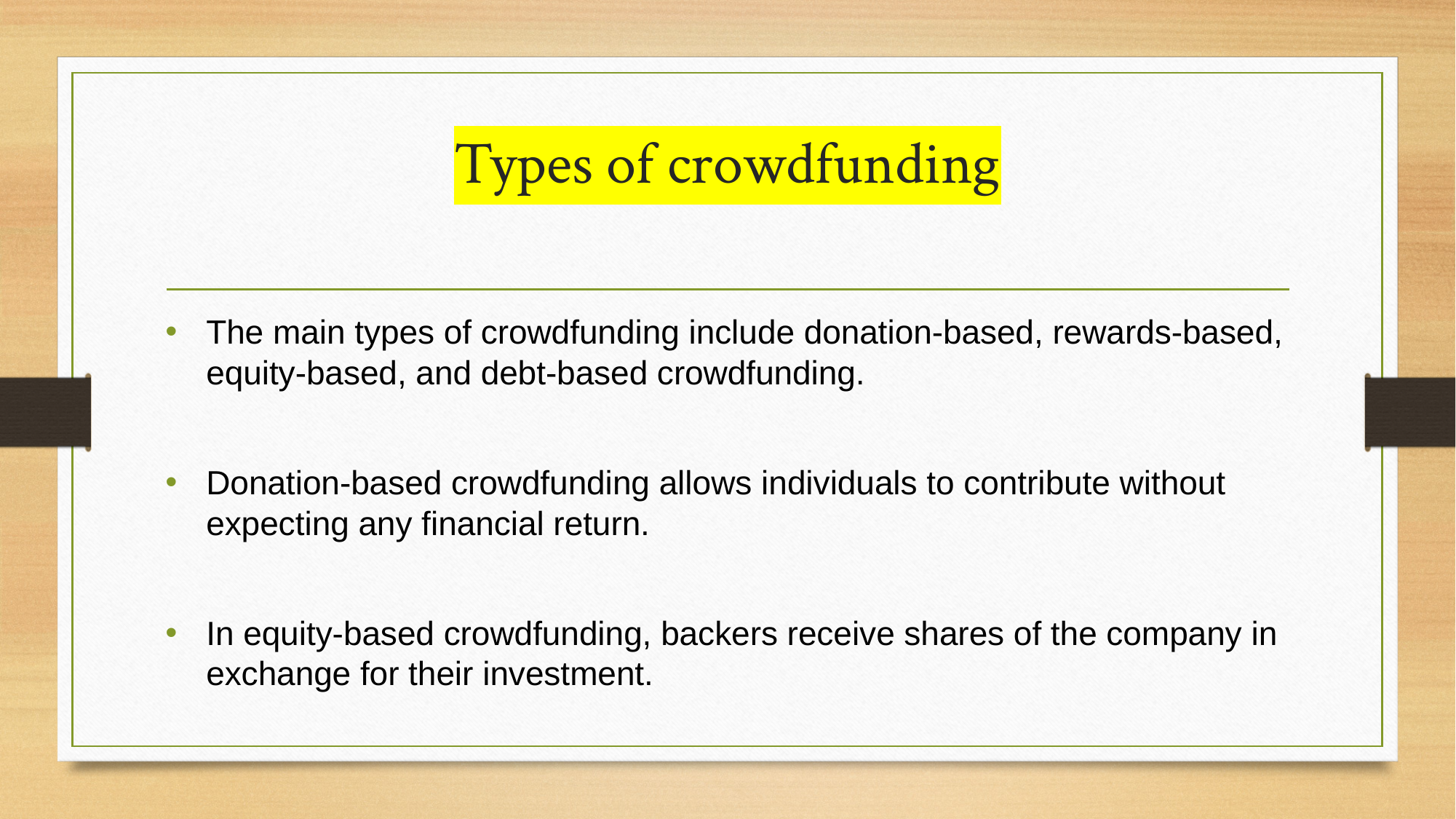

# Types of crowdfunding
The main types of crowdfunding include donation-based, rewards-based, equity-based, and debt-based crowdfunding.

Donation-based crowdfunding allows individuals to contribute without expecting any financial return.

In equity-based crowdfunding, backers receive shares of the company in exchange for their investment.